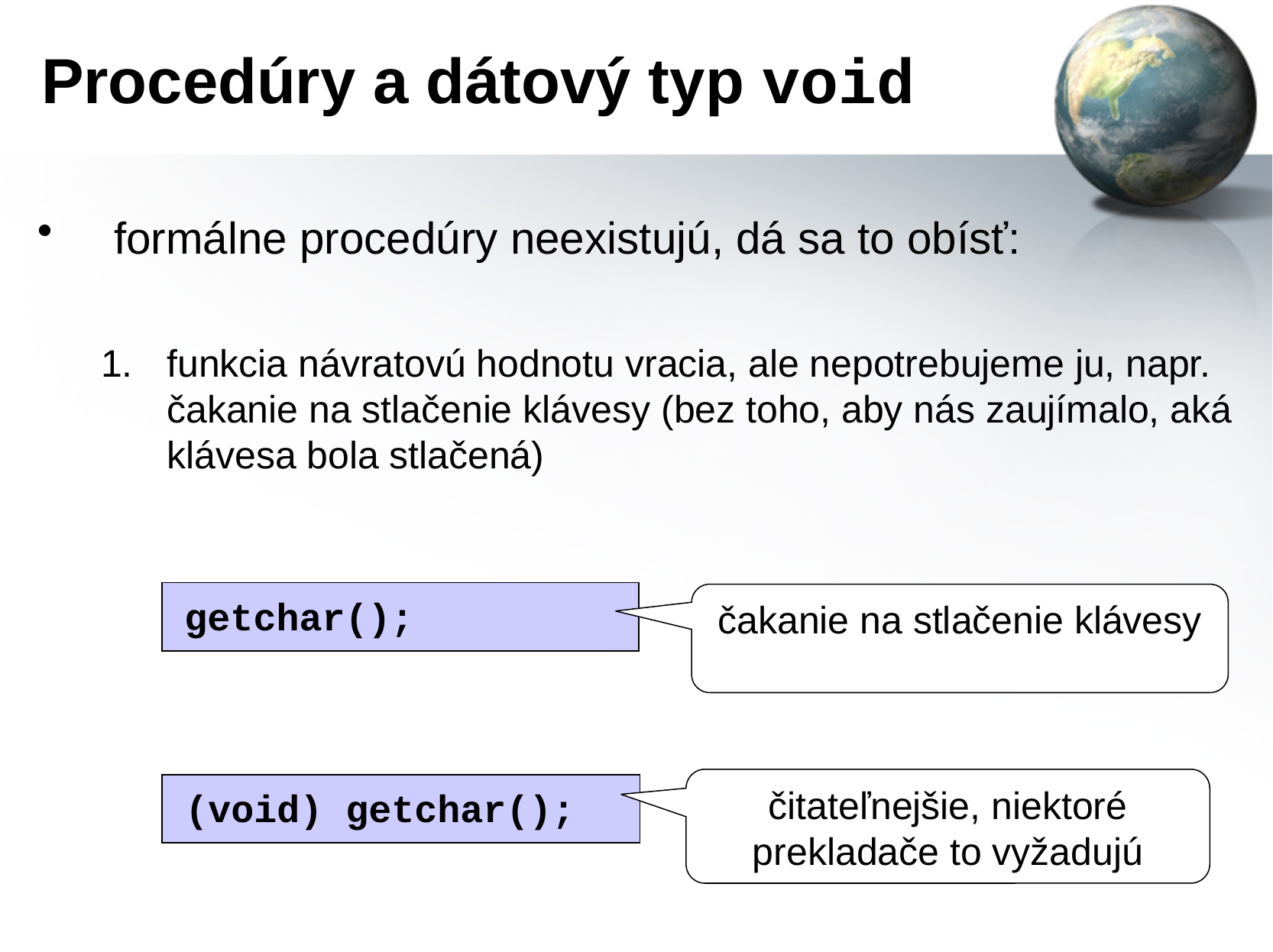

# Procedúry a dátový typ void
formálne procedúry neexistujú, dá sa to obísť:

funkcia návratovú hodnotu vracia, ale nepotrebujeme ju, napr. čakanie na stlačenie klávesy (bez toho, aby nás zaujímalo, aká klávesa bola stlačená)

getchar();
čakanie na stlačenie klávesy
čitateľnejšie, niektoré prekladače to vyžadujú

(void) getchar();